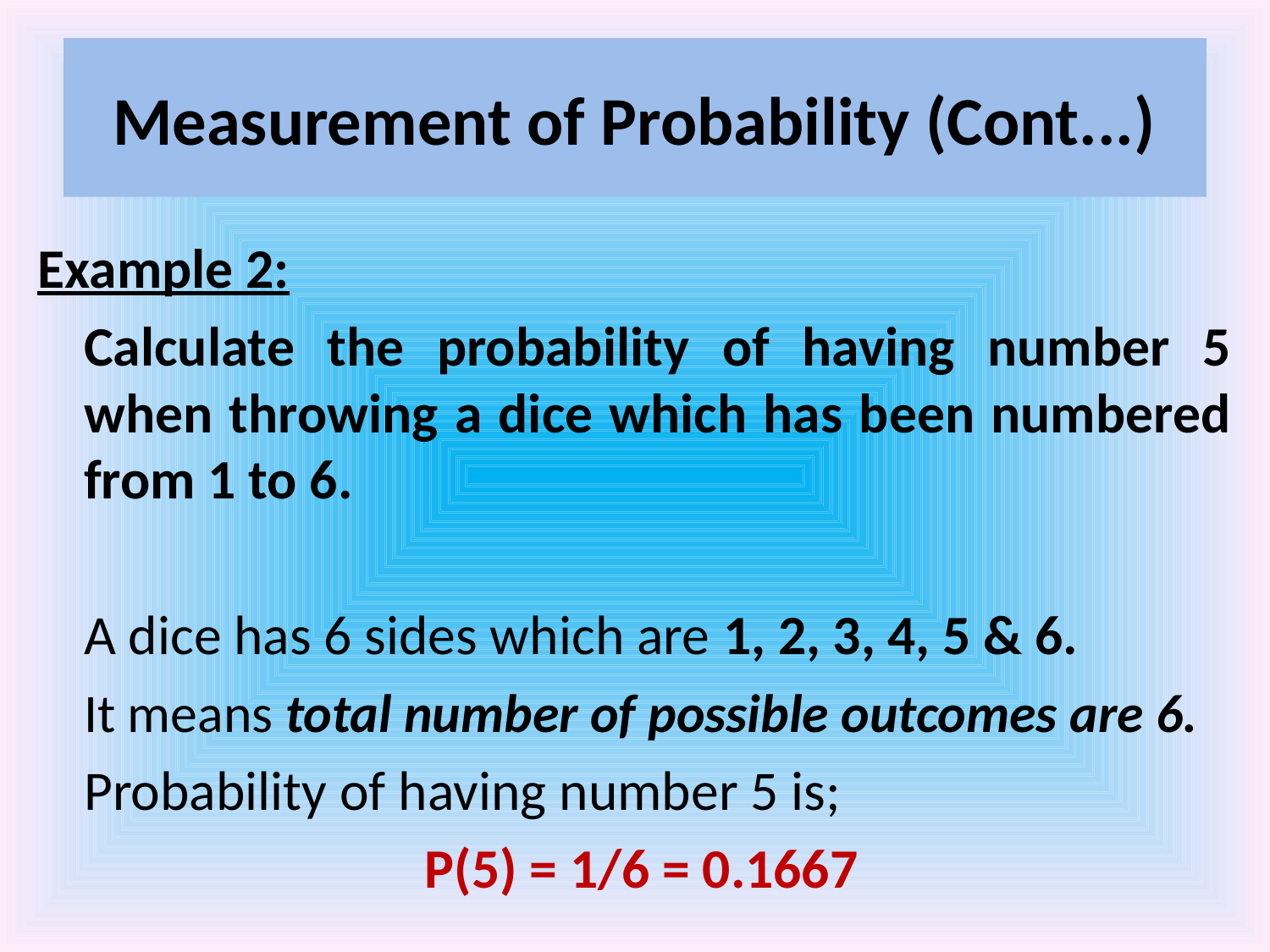

# Measurement of Probability (Cont...)

Example 2:
	Calculate the probability of having number 5 when throwing a dice which has been numbered from 1 to 6.

	A dice has 6 sides which are 1, 2, 3, 4, 5 & 6.
	It means total number of possible outcomes are 6.
	Probability of having number 5 is;
			         P(5) = 1/6 = 0.1667